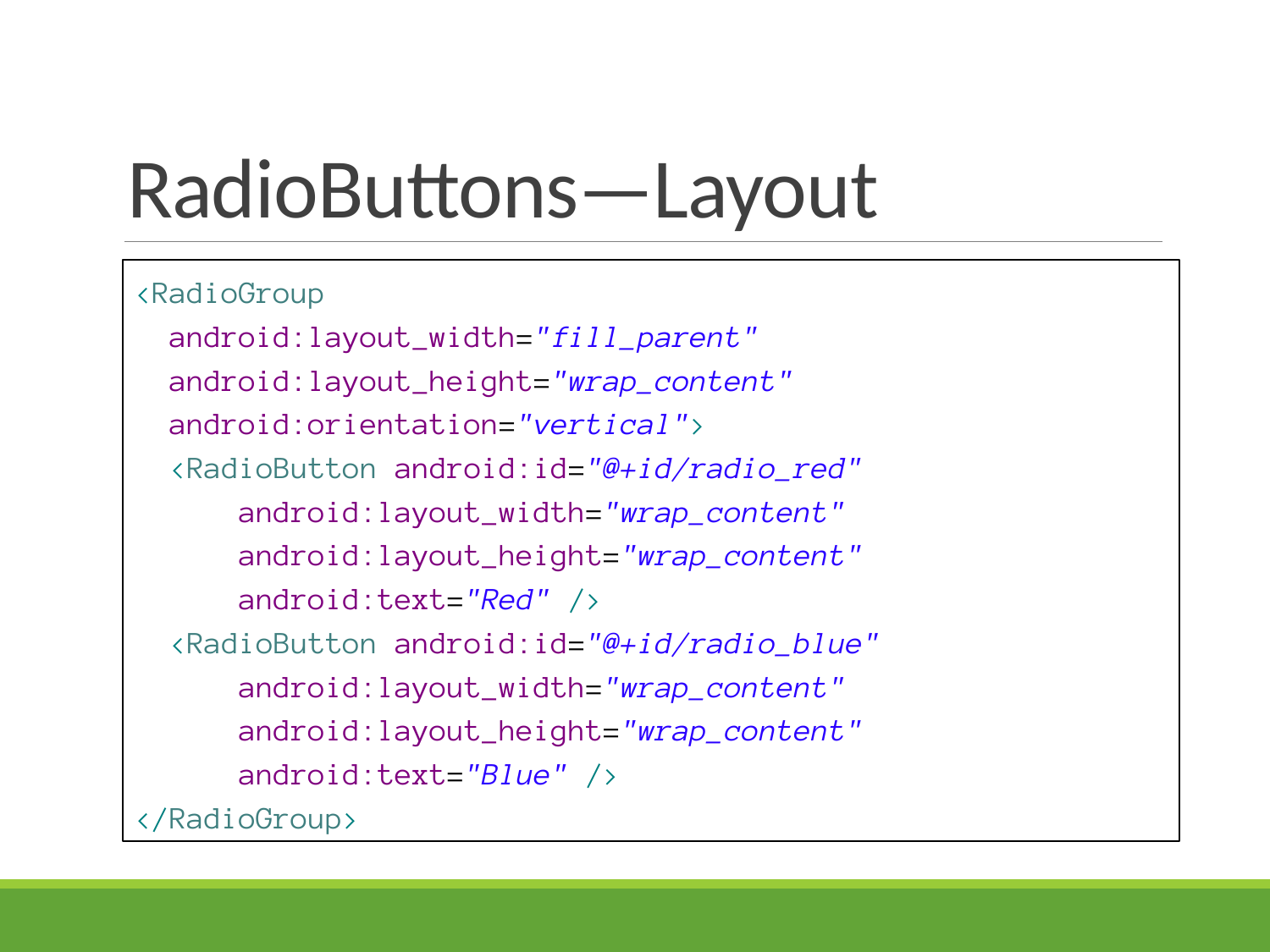

# RadioButtons—Layout
<RadioGroup
  android:layout_width="fill_parent"
  android:layout_height="wrap_content"
  android:orientation="vertical">
  <RadioButton android:id="@+id/radio_red"
      android:layout_width="wrap_content"
      android:layout_height="wrap_content"
      android:text="Red" />
  <RadioButton android:id="@+id/radio_blue"
      android:layout_width="wrap_content"
      android:layout_height="wrap_content"
      android:text="Blue" />
</RadioGroup>